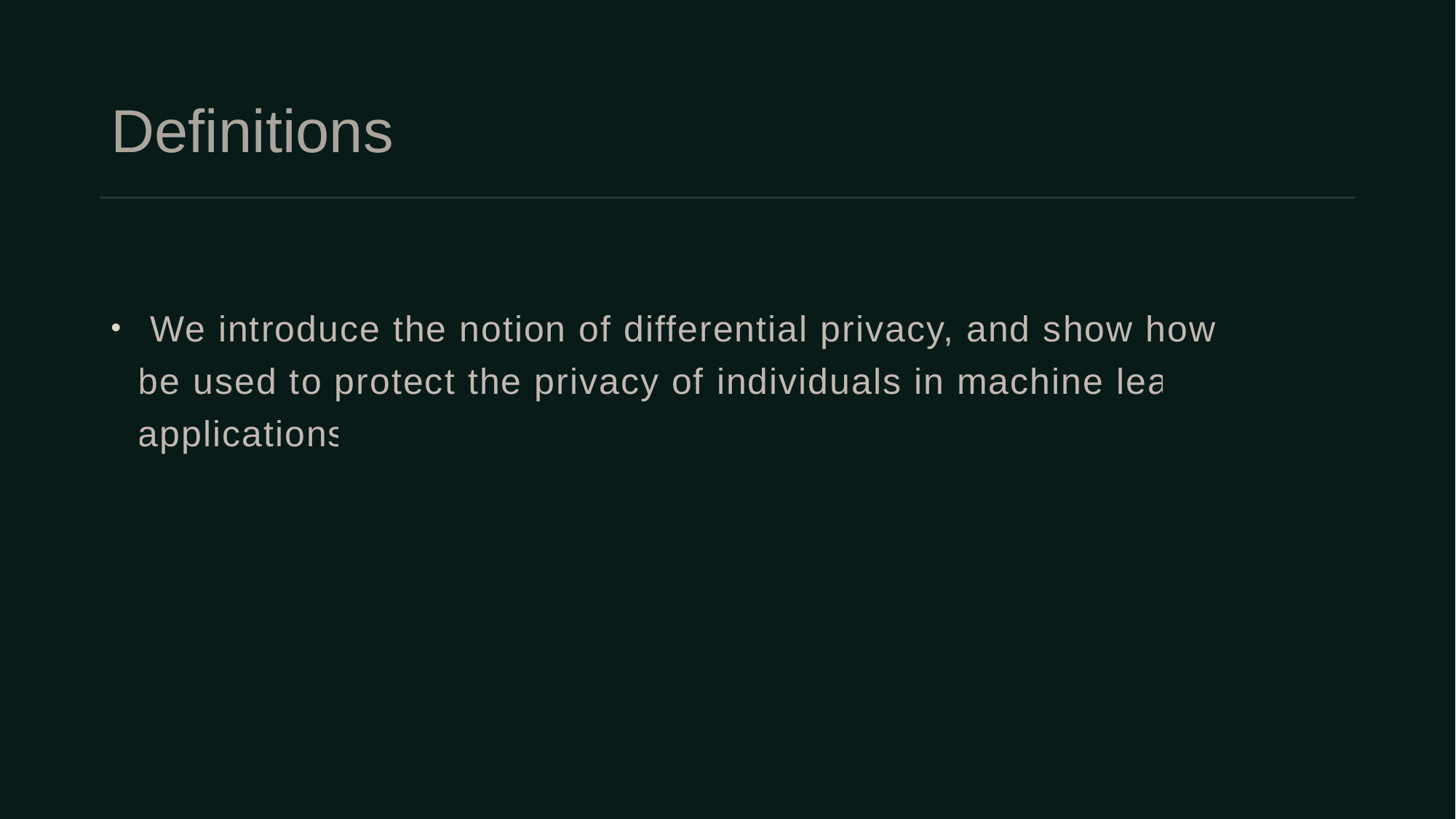

# Definitions
 We introduce the notion of differential privacy, and show how it can be used to protect the privacy of individuals in machine learning applications.